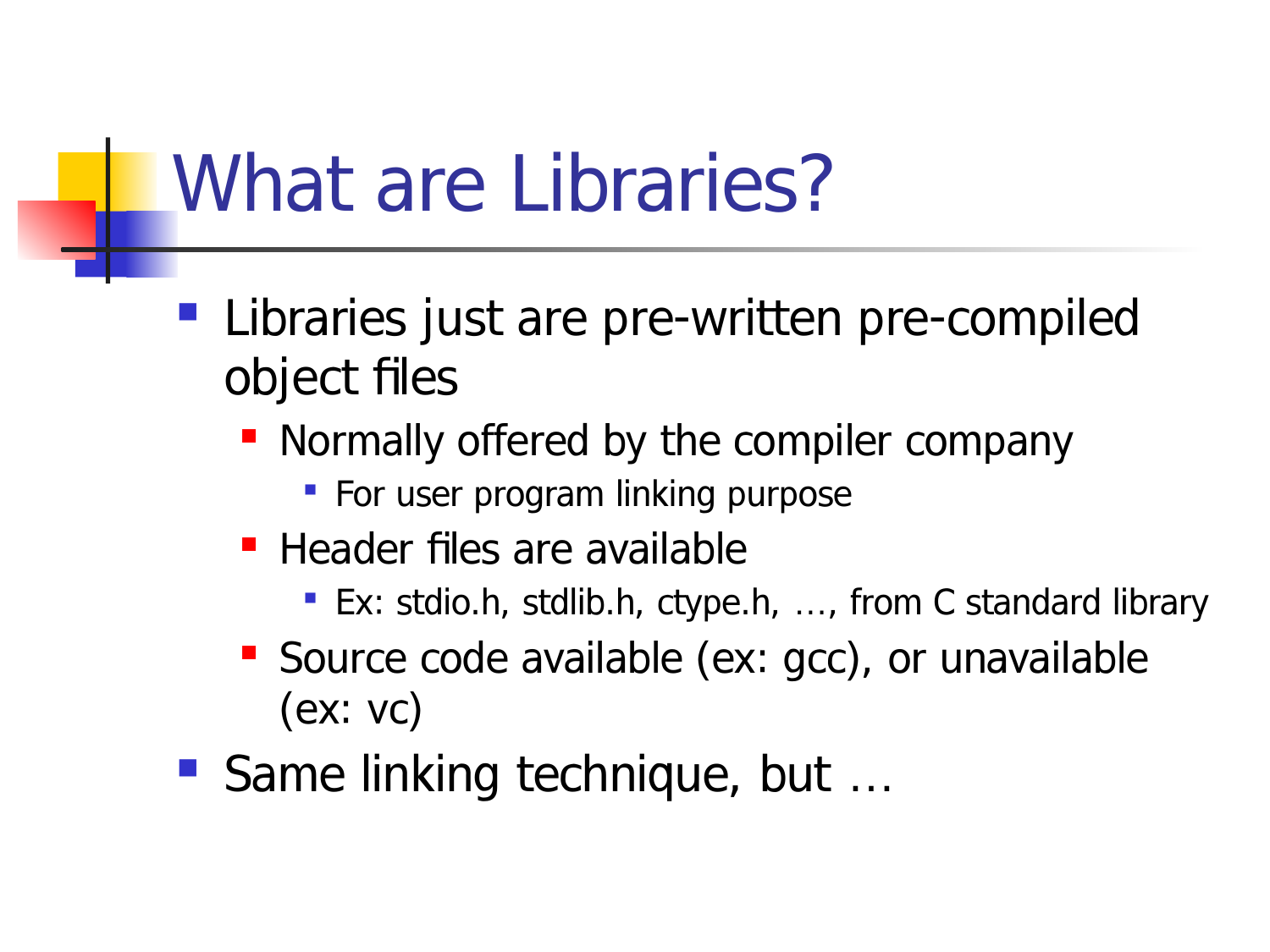

# What are Libraries?
Libraries just are pre-written pre-compiled object files
Normally offered by the compiler company
For user program linking purpose
Header files are available
Ex: stdio.h, stdlib.h, ctype.h, …, from C standard library
Source code available (ex: gcc), or unavailable (ex: vc)
Same linking technique, but …